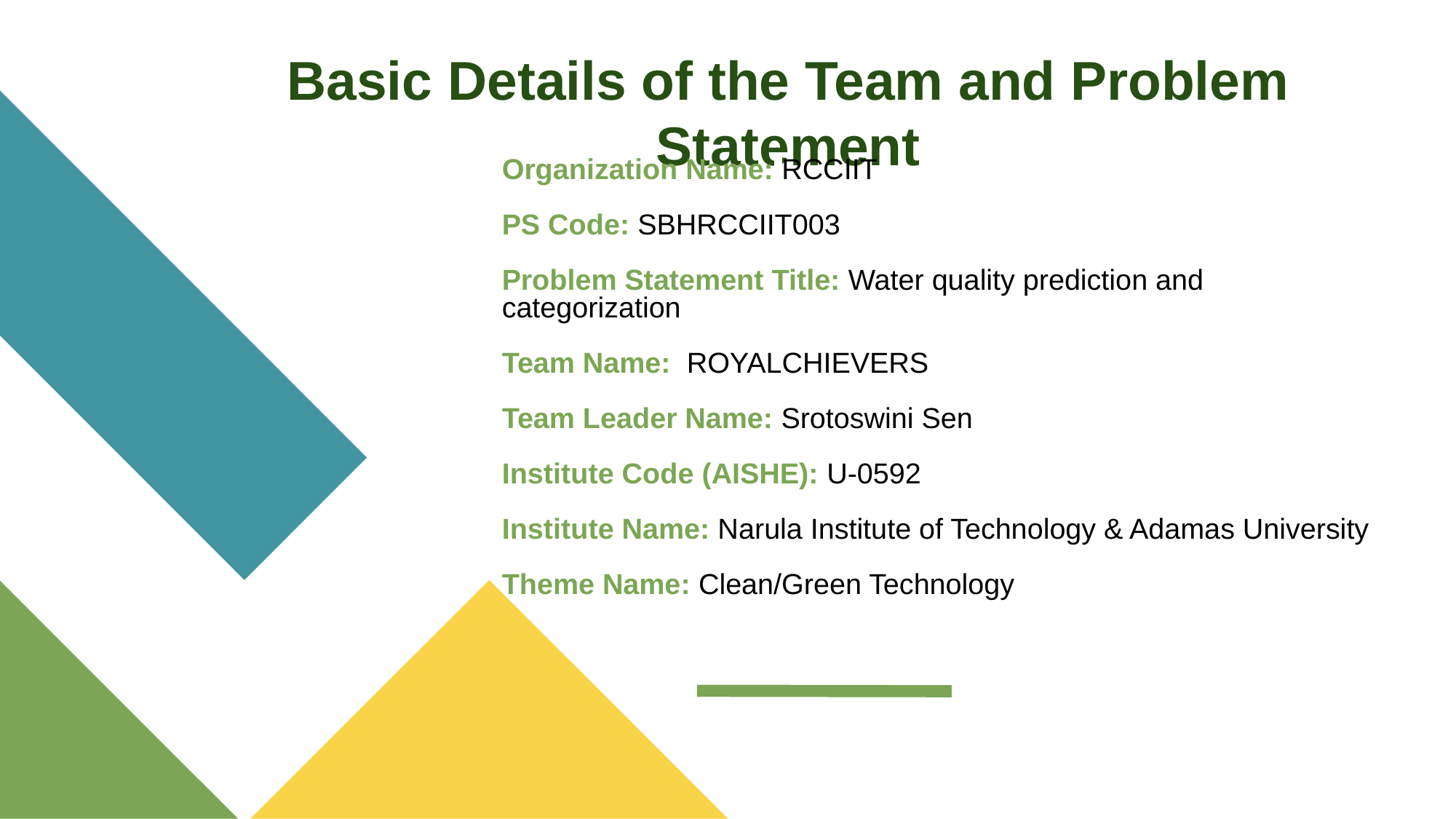

# Basic Details of the Team and Problem Statement
Organization Name: RCCIIT

PS Code: SBHRCCIIT003
Problem Statement Title: Water quality prediction and categorization
Team Name:  ROYALCHIEVERS
Team Leader Name: Srotoswini Sen
Institute Code (AISHE): U-0592
Institute Name: Narula Institute of Technology & Adamas University

Theme Name: Clean/Green Technology